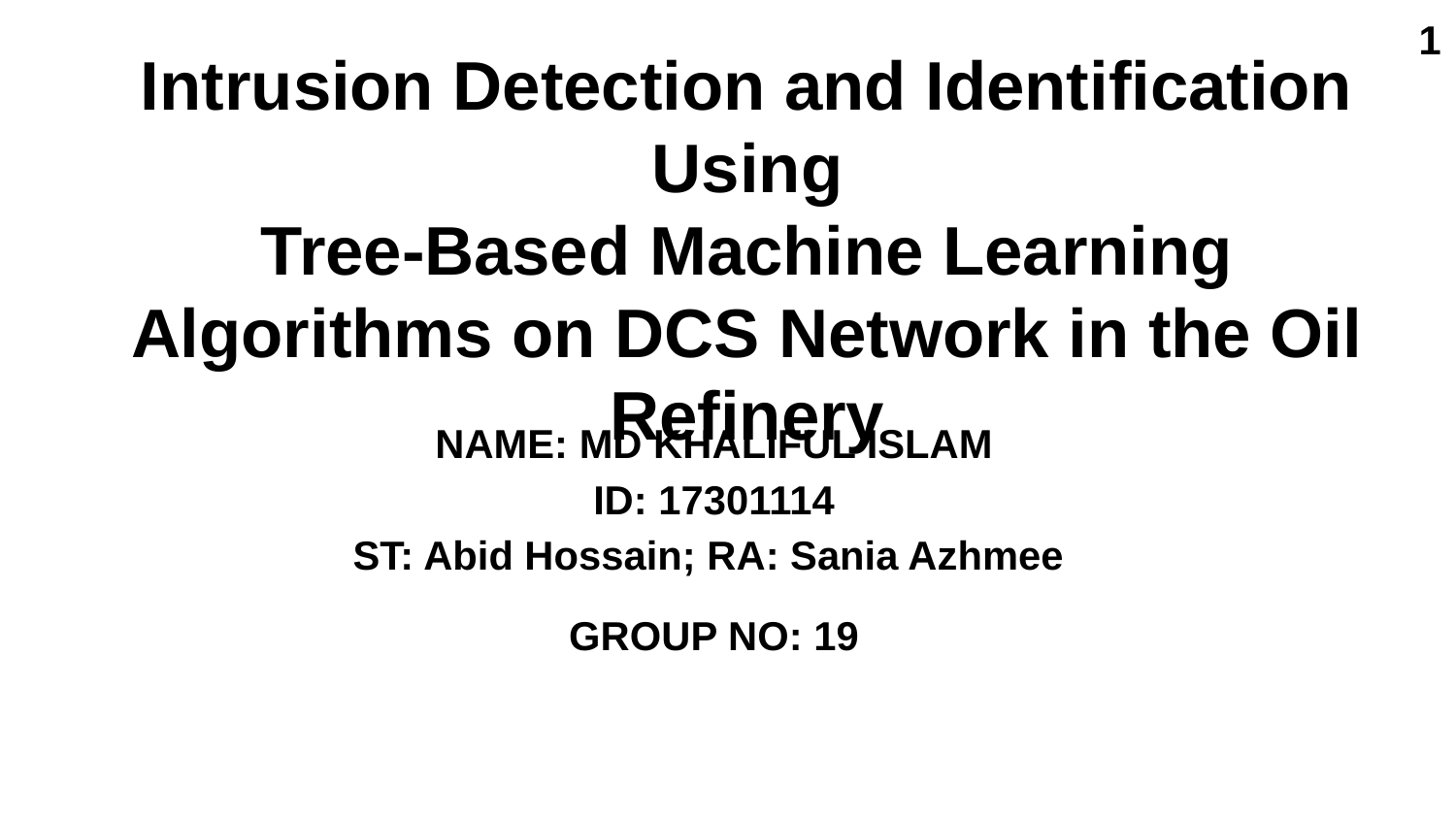

1
Intrusion Detection and Identification Using
Tree-Based Machine Learning Algorithms on DCS Network in the Oil Refinery
NAME: MD KHALIFUL ISLAM
ID: 17301114
ST: Abid Hossain; RA: Sania Azhmee
GROUP NO: 19